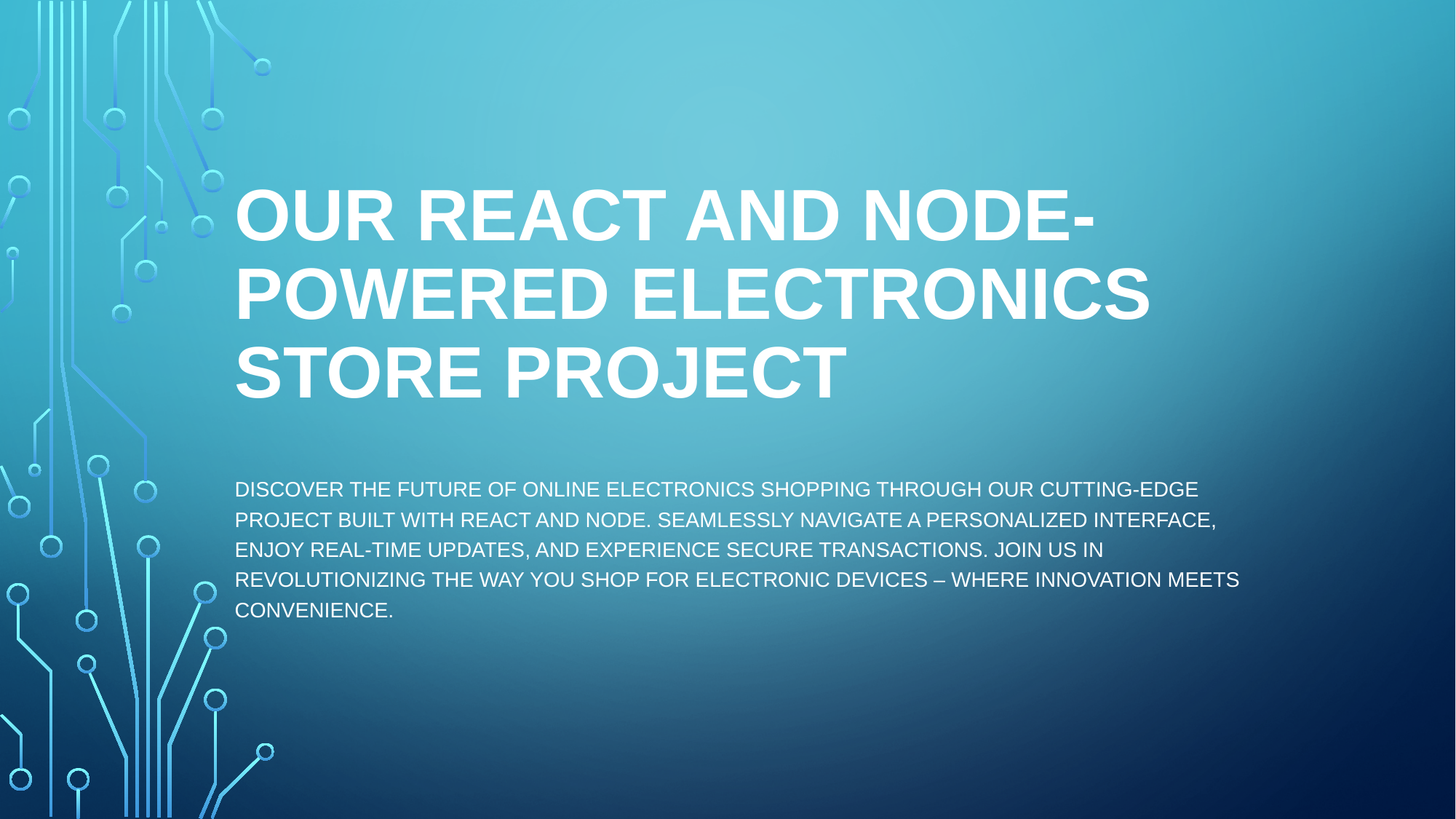

# Our React and Node-Powered Electronics Store Project

Discover the future of online electronics shopping through our cutting-edge project built with React and Node. Seamlessly navigate a personalized interface, enjoy real-time updates, and experience secure transactions. Join us in revolutionizing the way you shop for electronic devices – where innovation meets convenience.